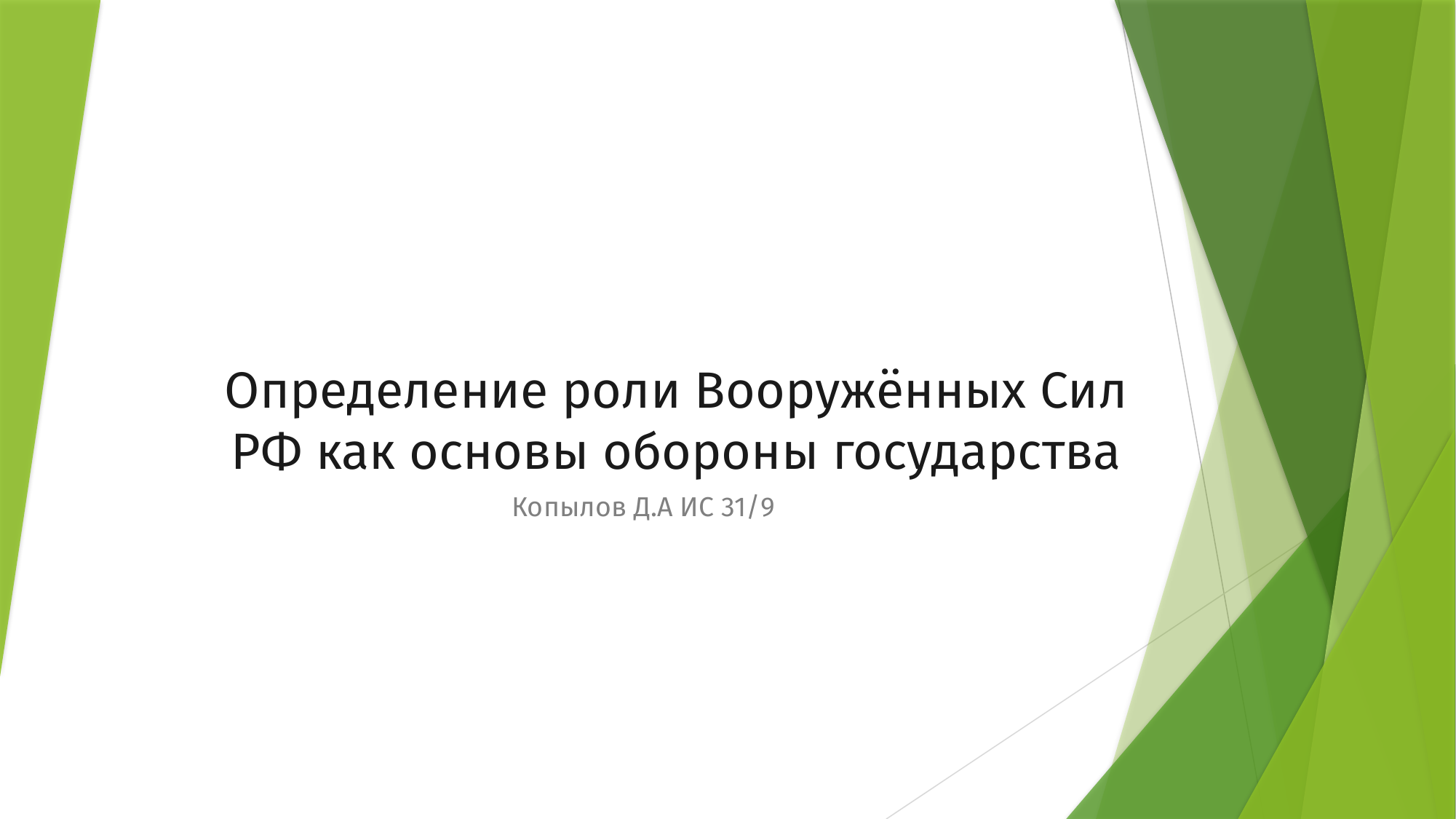

# Определение роли Вооружённых Сил РФ как основы обороны государства
Копылов Д.А ИС 31/9